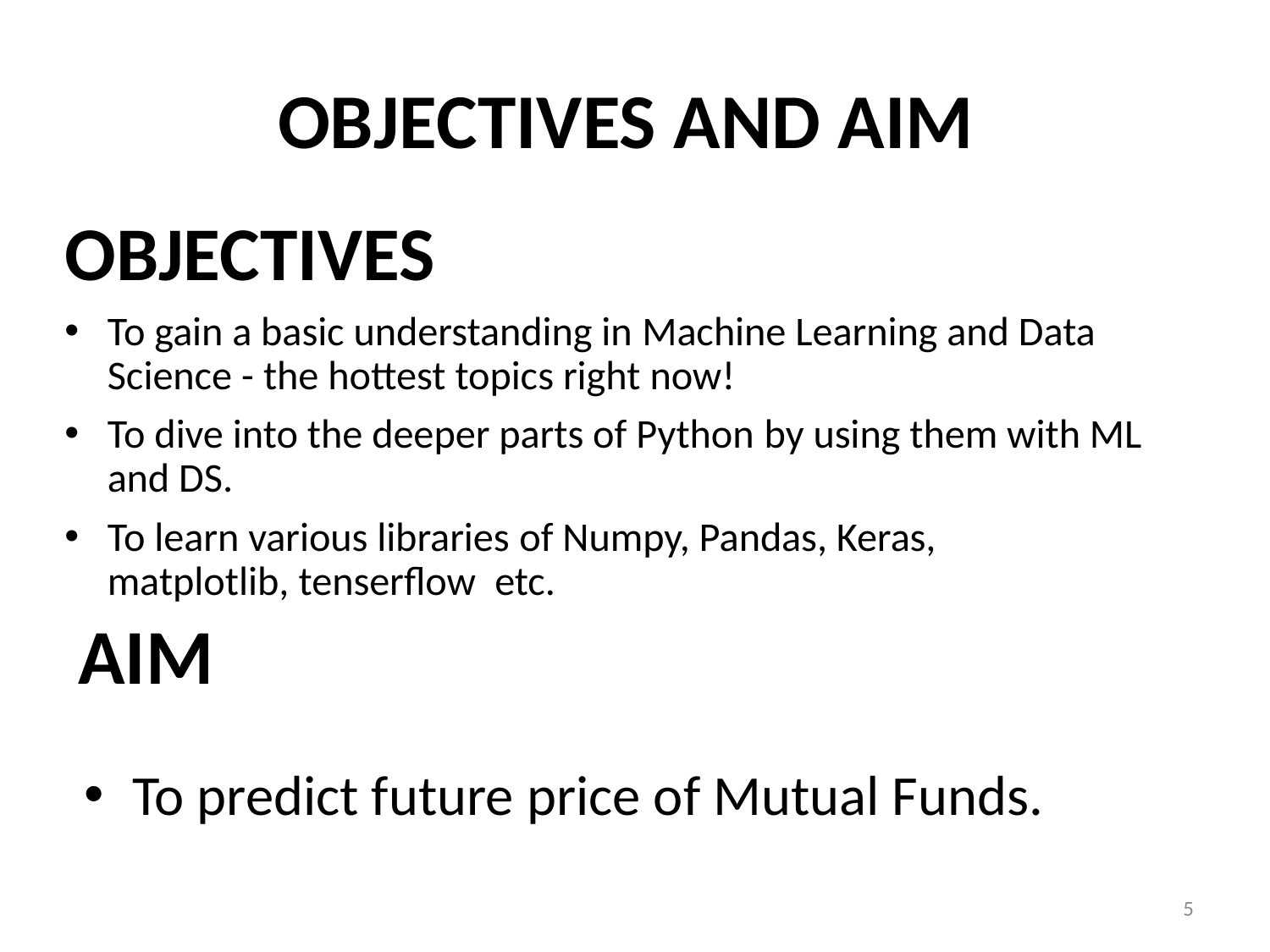

# objectives and aim
objectives
To gain a basic understanding in Machine Learning and Data Science - the hottest topics right now!
To dive into the deeper parts of Python by using them with ML and DS.
To learn various libraries of Numpy, Pandas, Keras, matplotlib, tenserflow  etc.

aim
To predict future price of Mutual Funds.
5